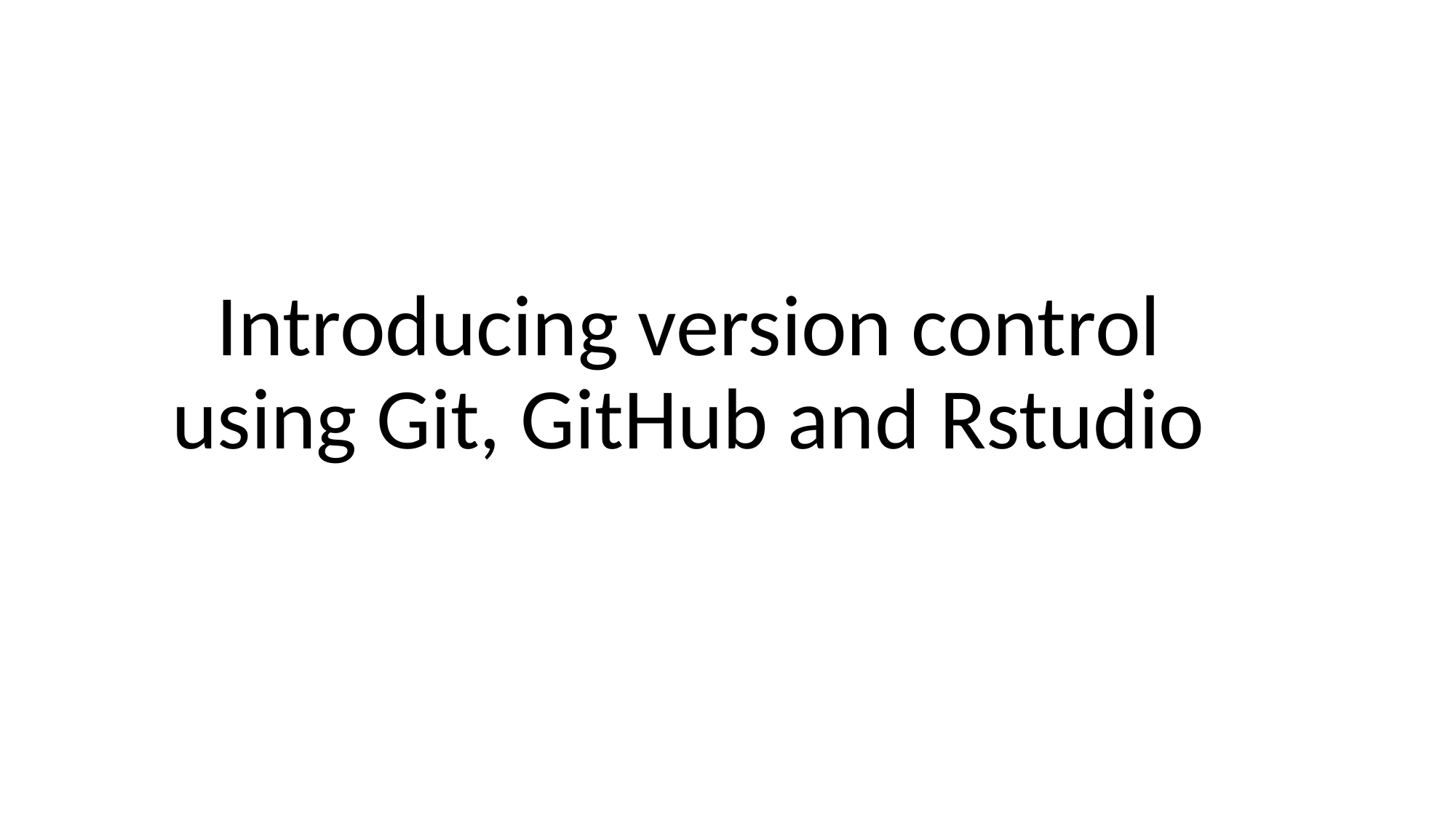

# Introducing version control using Git, GitHub and Rstudio